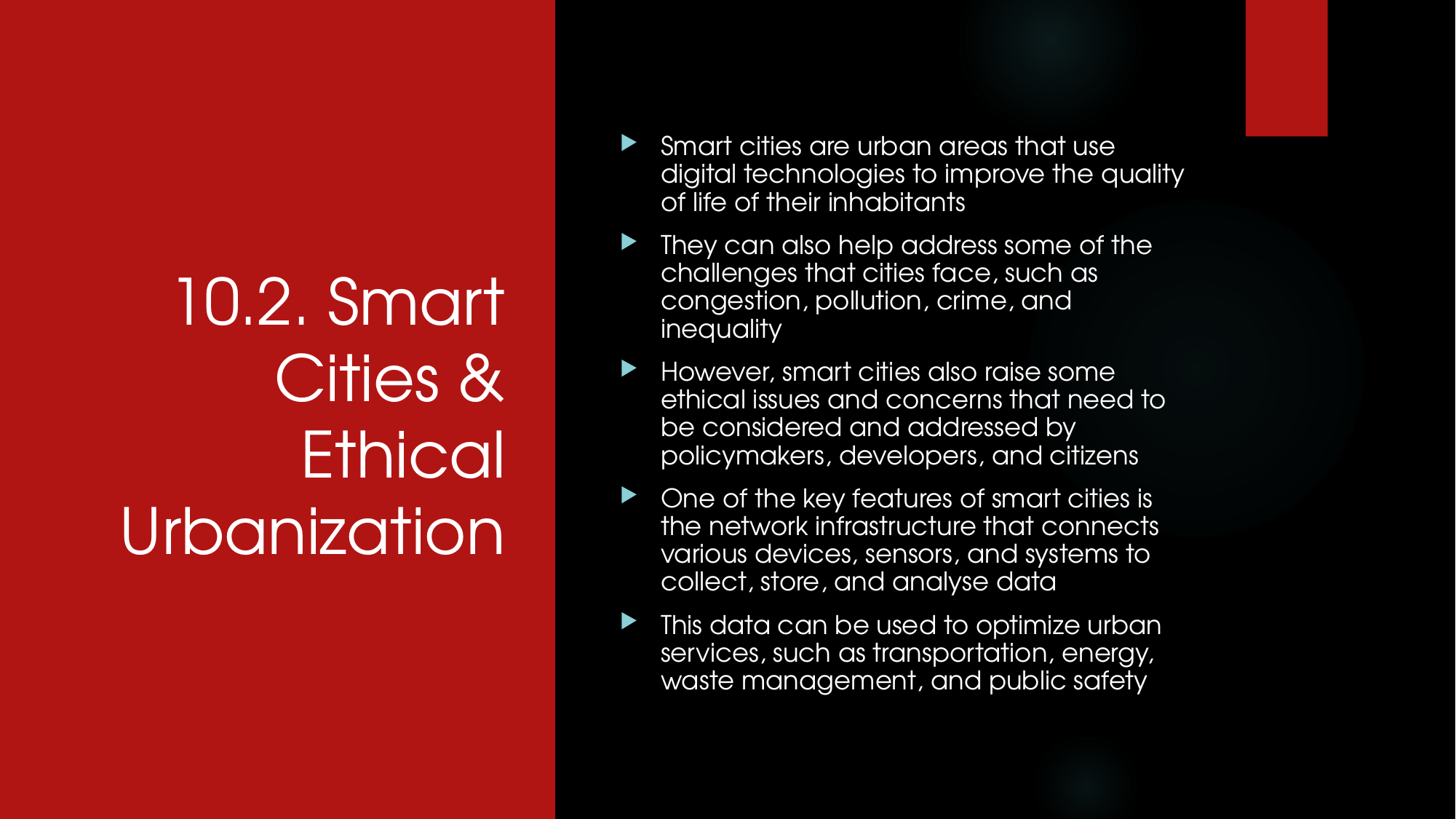

# 10.2. Smart Cities & Ethical Urbanization
Smart cities are urban areas that use digital technologies to improve the quality of life of their inhabitants
They can also help address some of the challenges that cities face, such as congestion, pollution, crime, and inequality
However, smart cities also raise some ethical issues and concerns that need to be considered and addressed by policymakers, developers, and citizens
One of the key features of smart cities is the network infrastructure that connects various devices, sensors, and systems to collect, store, and analyse data
This data can be used to optimize urban services, such as transportation, energy, waste management, and public safety